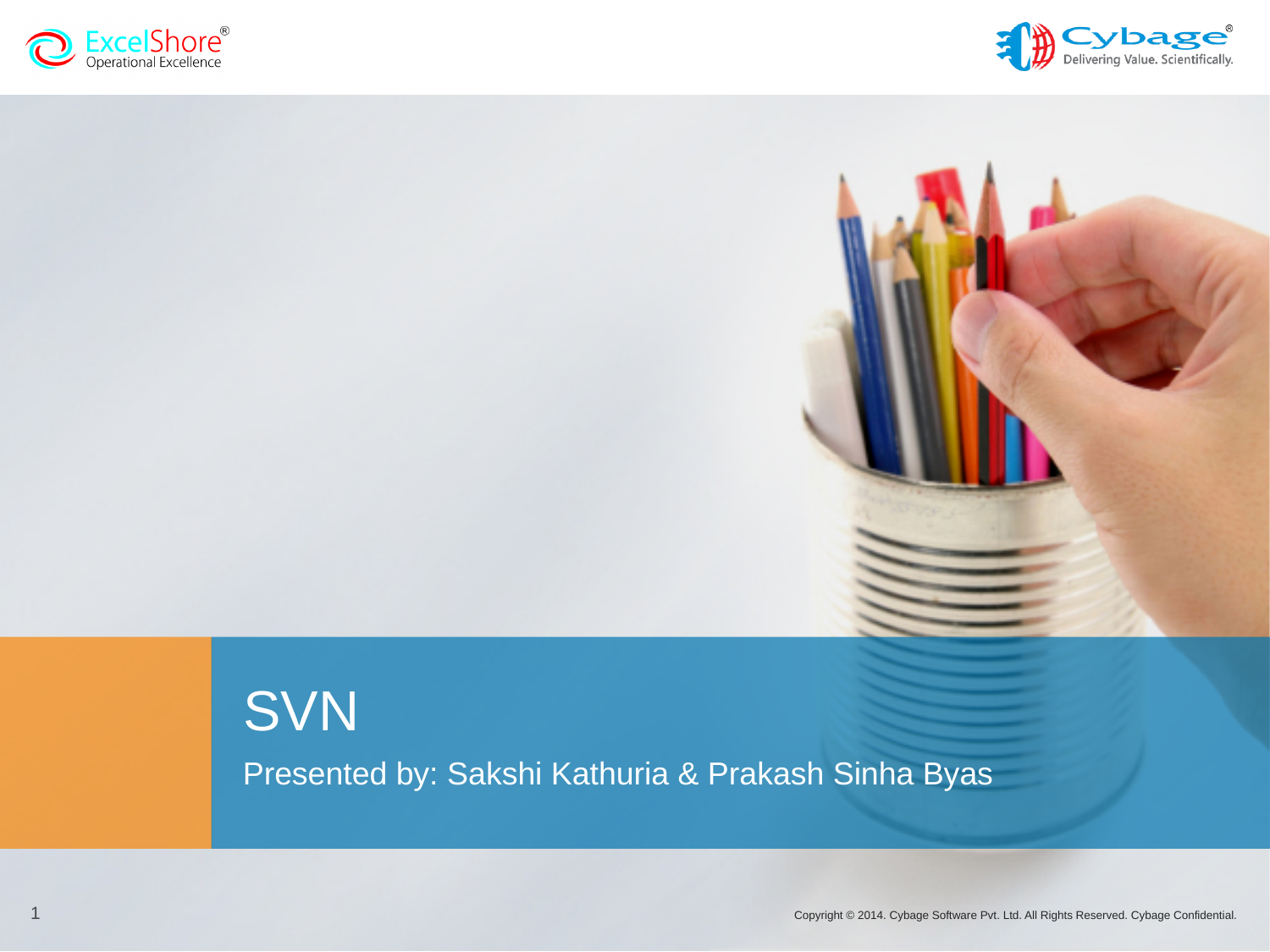

# SVN
Presented by: Sakshi Kathuria & Prakash Sinha Byas
1